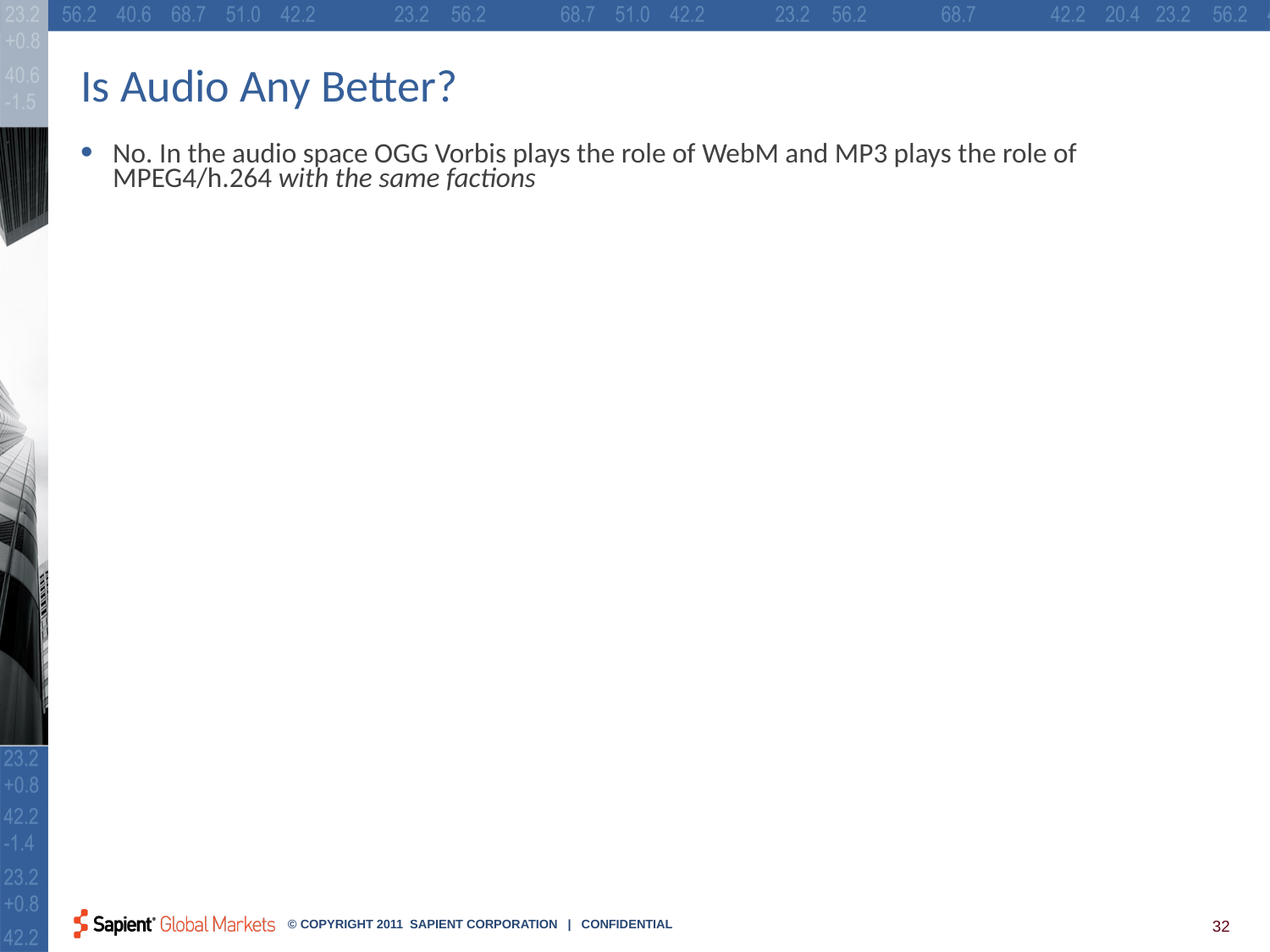

# Is Audio Any Better?
No. In the audio space OGG Vorbis plays the role of WebM and MP3 plays the role of MPEG4/h.264 with the same factions